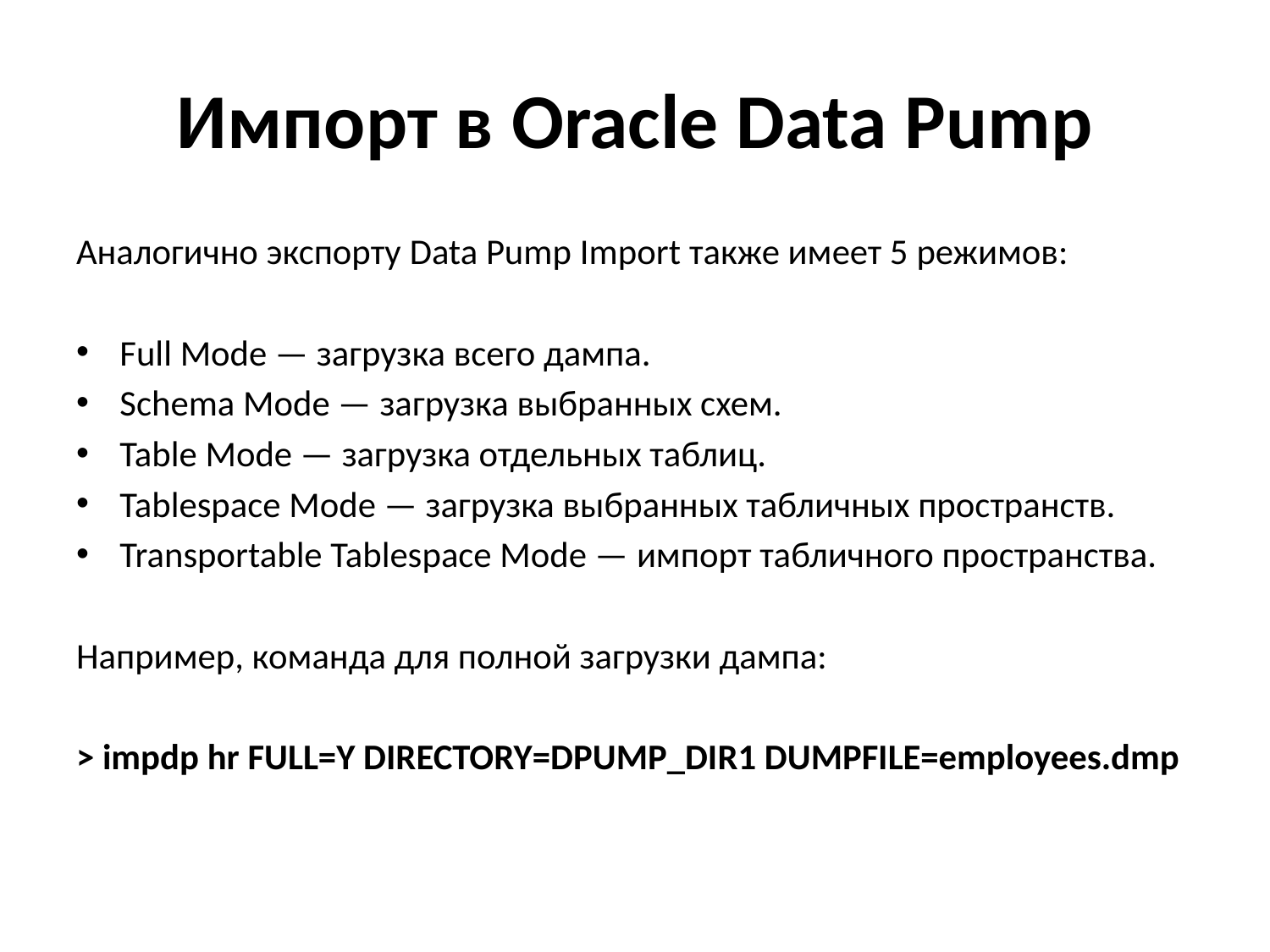

# Импорт в Oracle Data Pump
Аналогично экспорту Data Pump Import также имеет 5 режимов:

Full Mode — загрузка всего дампа.
Schema Mode — загрузка выбранных схем.
Table Mode — загрузка отдельных таблиц.
Tablespace Mode — загрузка выбранных табличных пространств.
Transportable Tablespace Mode — импорт табличного пространства.

Например, команда для полной загрузки дампа:

> impdp hr FULL=Y DIRECTORY=DPUMP_DIR1 DUMPFILE=employees.dmp